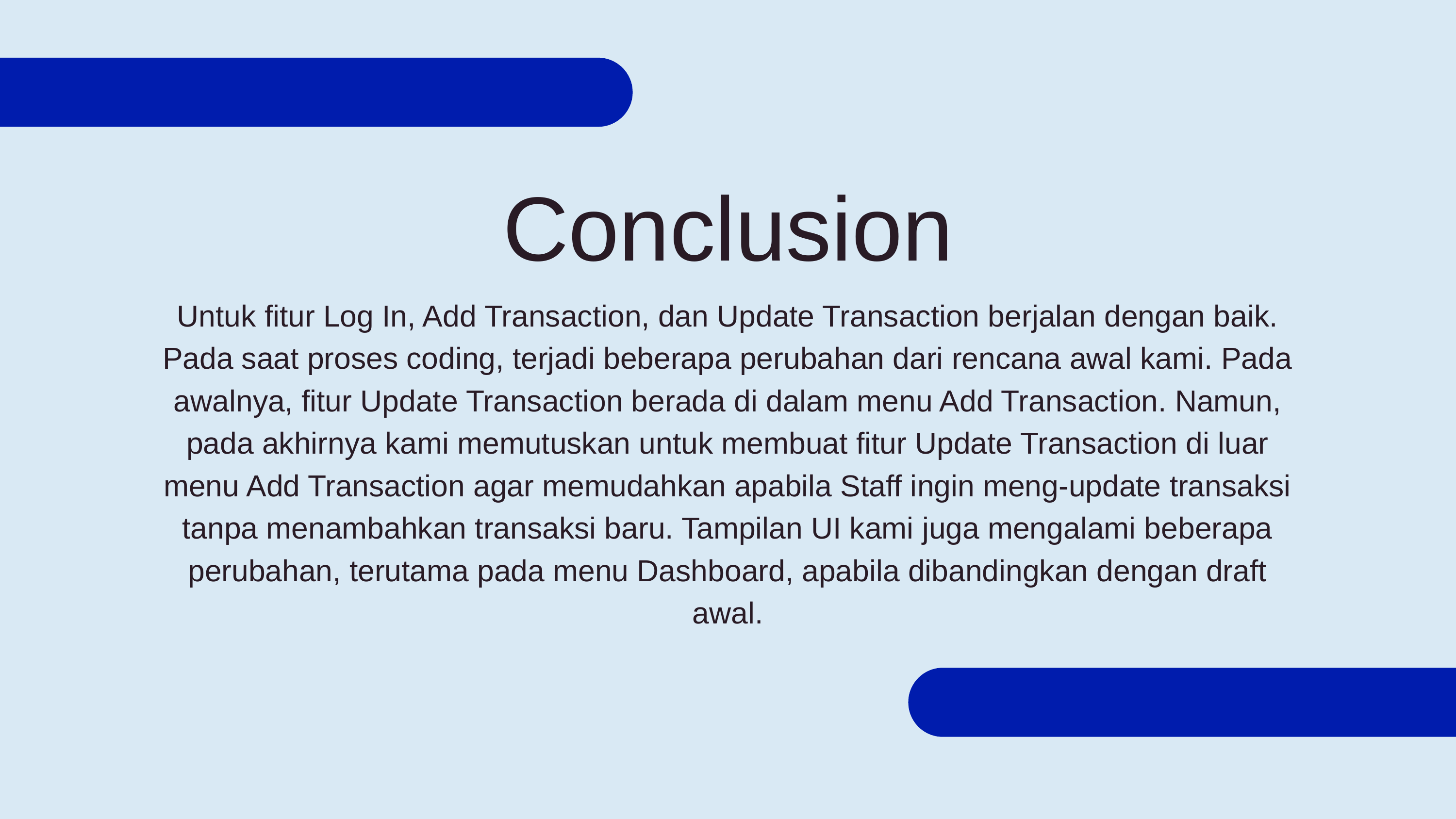

Conclusion
Untuk fitur Log In, Add Transaction, dan Update Transaction berjalan dengan baik. Pada saat proses coding, terjadi beberapa perubahan dari rencana awal kami. Pada awalnya, fitur Update Transaction berada di dalam menu Add Transaction. Namun, pada akhirnya kami memutuskan untuk membuat fitur Update Transaction di luar menu Add Transaction agar memudahkan apabila Staff ingin meng-update transaksi tanpa menambahkan transaksi baru. Tampilan UI kami juga mengalami beberapa perubahan, terutama pada menu Dashboard, apabila dibandingkan dengan draft awal.